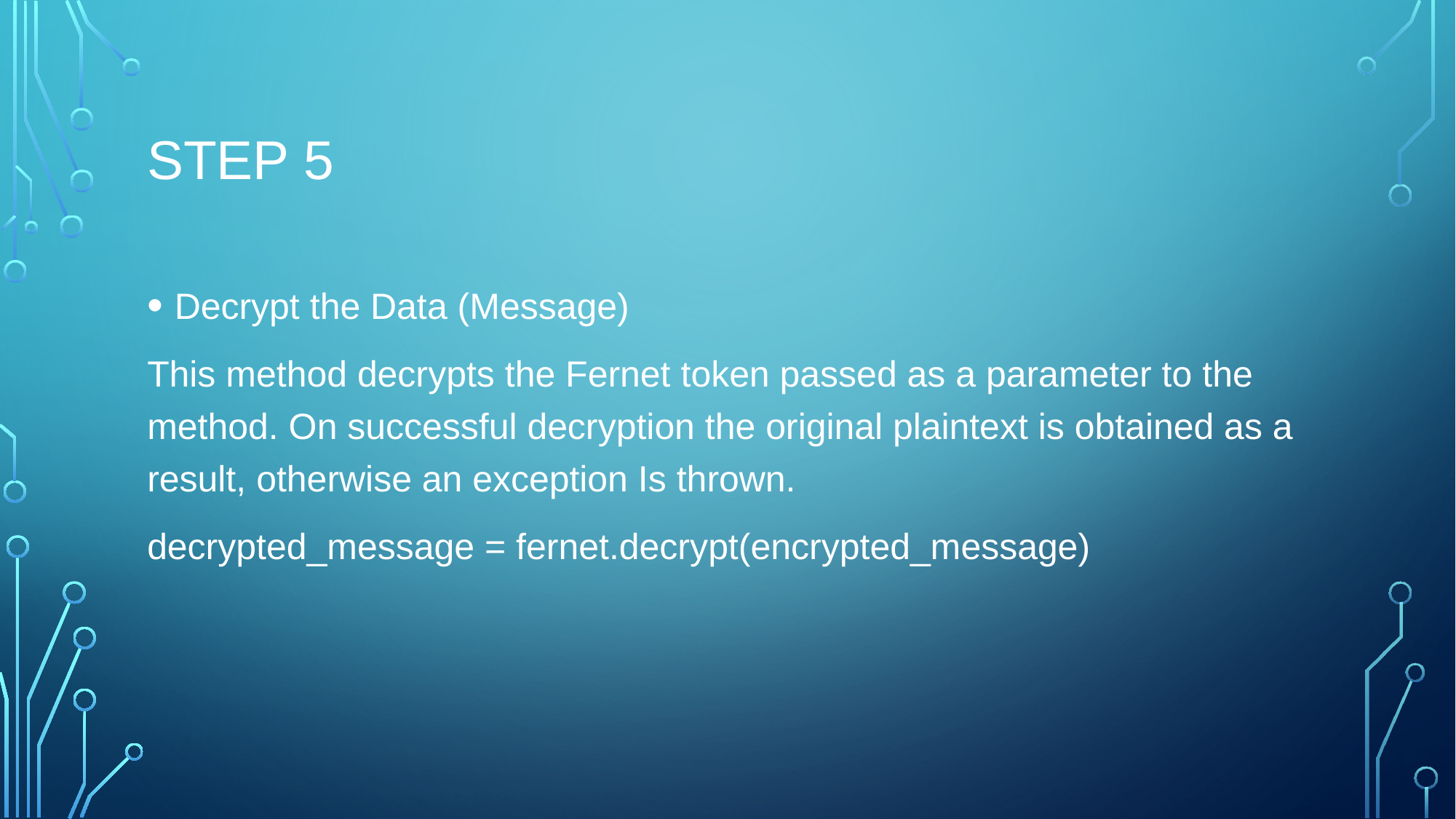

# Step 5
Decrypt the Data (Message)
This method decrypts the Fernet token passed as a parameter to the method. On successful decryption the original plaintext is obtained as a result, otherwise an exception Is thrown.
decrypted_message = fernet.decrypt(encrypted_message)